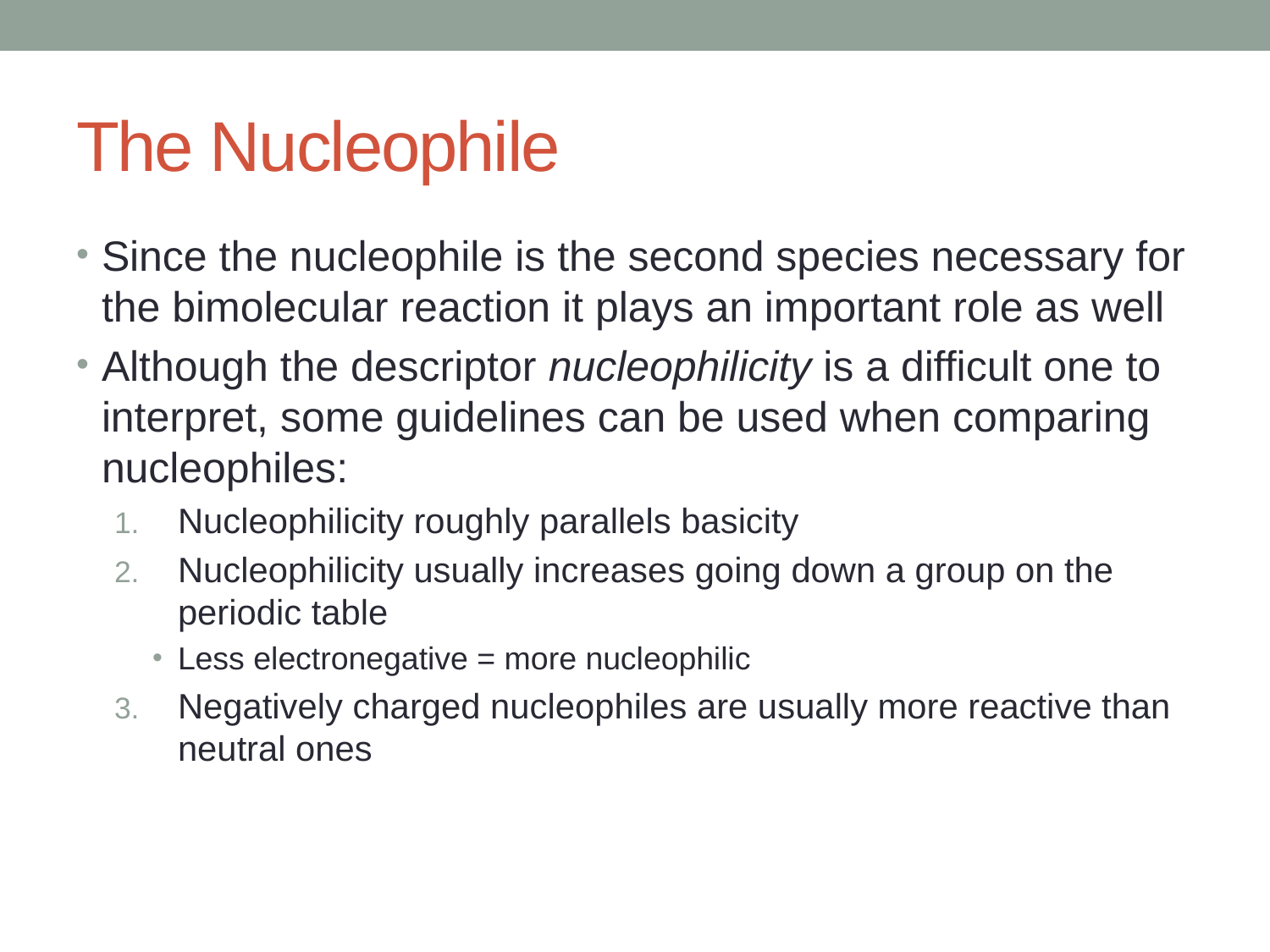

# The Nucleophile
Since the nucleophile is the second species necessary for the bimolecular reaction it plays an important role as well
Although the descriptor nucleophilicity is a difficult one to interpret, some guidelines can be used when comparing nucleophiles:
Nucleophilicity roughly parallels basicity
Nucleophilicity usually increases going down a group on the periodic table
Less electronegative = more nucleophilic
Negatively charged nucleophiles are usually more reactive than neutral ones